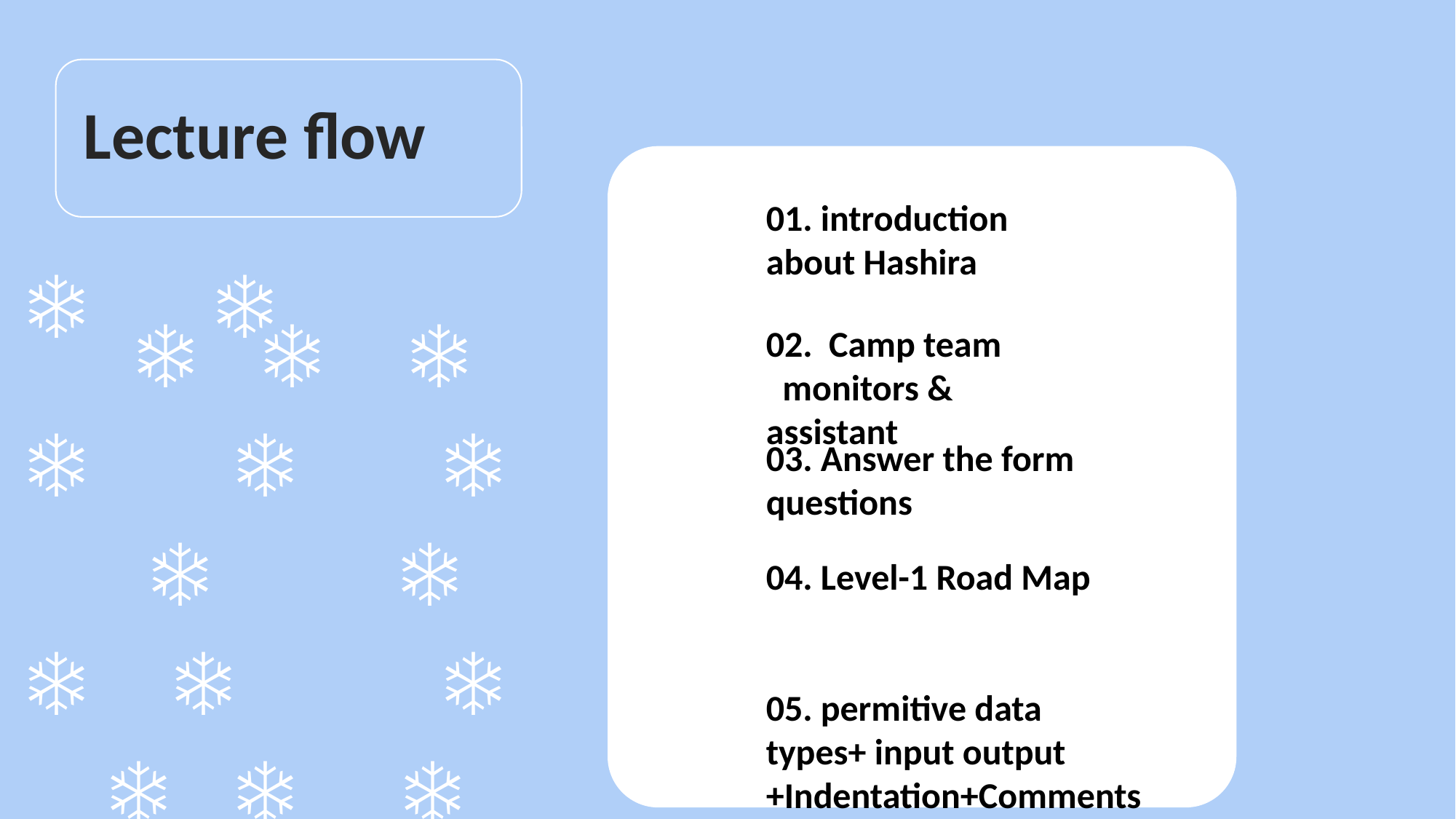

Lecture flow

01. introduction about Hashira

❄      ❄

        ❄   ❄    ❄
❄       ❄       ❄
      ❄         ❄
❄    ❄          ❄
    ❄   ❄     ❄
02.  Camp team            monitors & assistant

03. Answer the form questions

04. Level-1 Road Map
05. permitive data types+ input output
+Indentation+Comments